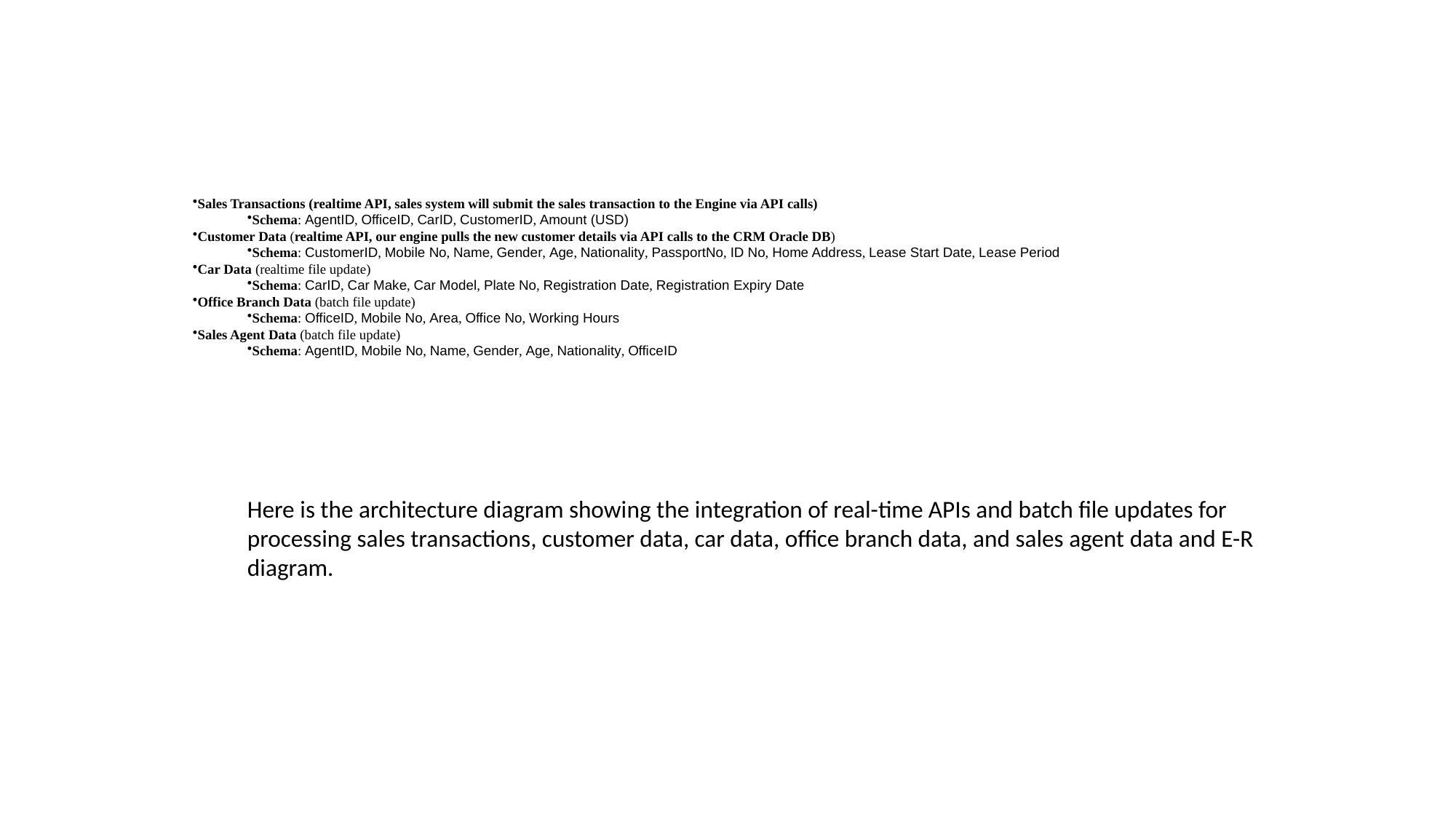

# Sales Transactions (realtime API, sales system will submit the sales transaction to the Engine via API calls)
Schema: AgentID, OfficeID, CarID, CustomerID, Amount (USD)
Customer Data (realtime API, our engine pulls the new customer details via API calls to the CRM Oracle DB)
Schema: CustomerID, Mobile No, Name, Gender, Age, Nationality, PassportNo, ID No, Home Address, Lease Start Date, Lease Period
Car Data (realtime file update)
Schema: CarID, Car Make, Car Model, Plate No, Registration Date, Registration Expiry Date
Office Branch Data (batch file update)
Schema: OfficeID, Mobile No, Area, Office No, Working Hours
Sales Agent Data (batch file update)
Schema: AgentID, Mobile No, Name, Gender, Age, Nationality, OfficeID

Here is the architecture diagram showing the integration of real-time APIs and batch file updates for processing sales transactions, customer data, car data, office branch data, and sales agent data and E-R diagram.